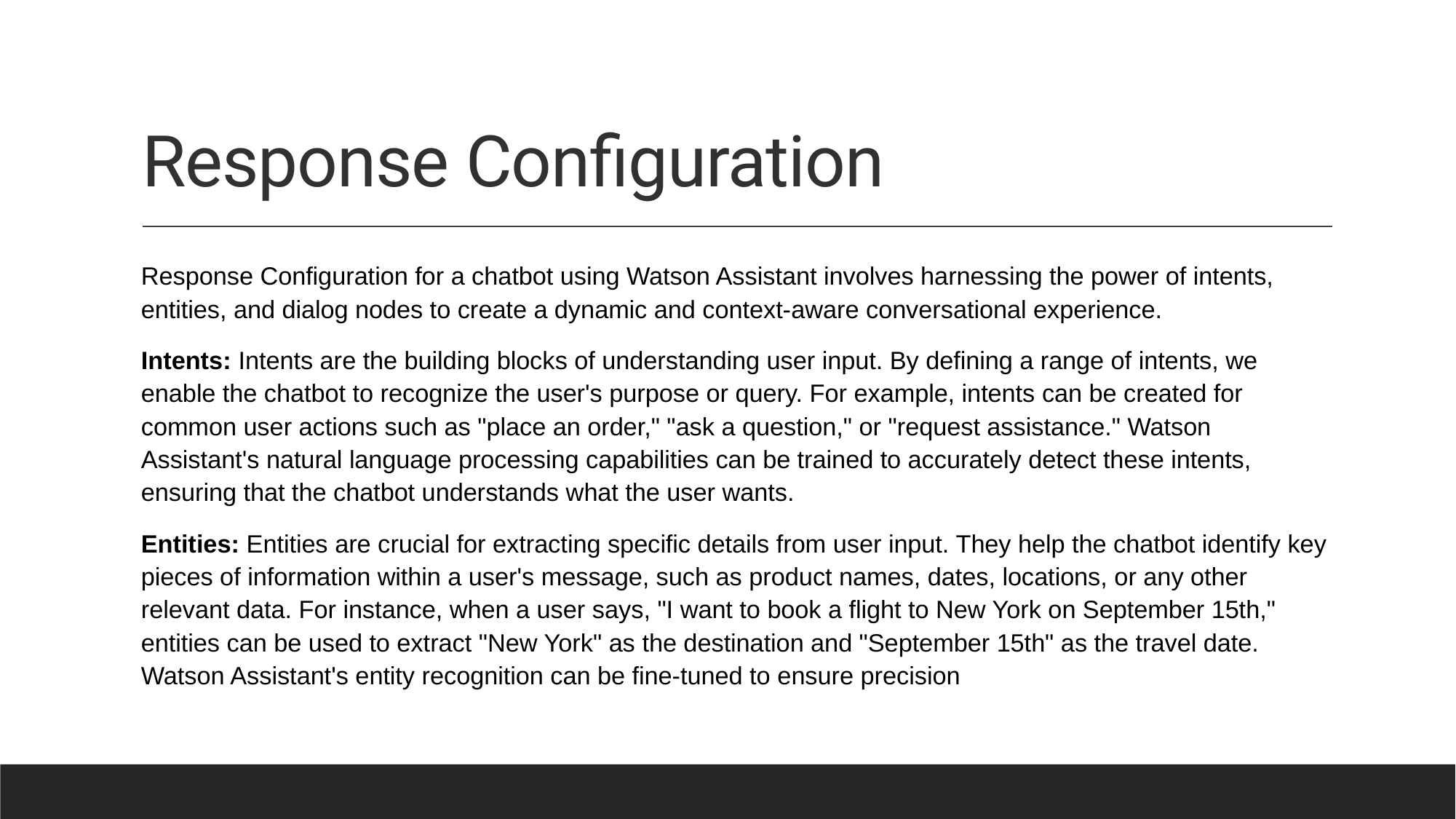

# Response Configuration
Response Configuration for a chatbot using Watson Assistant involves harnessing the power of intents, entities, and dialog nodes to create a dynamic and context-aware conversational experience.
Intents: Intents are the building blocks of understanding user input. By defining a range of intents, we enable the chatbot to recognize the user's purpose or query. For example, intents can be created for common user actions such as "place an order," "ask a question," or "request assistance." Watson Assistant's natural language processing capabilities can be trained to accurately detect these intents, ensuring that the chatbot understands what the user wants.
Entities: Entities are crucial for extracting specific details from user input. They help the chatbot identify key pieces of information within a user's message, such as product names, dates, locations, or any other relevant data. For instance, when a user says, "I want to book a flight to New York on September 15th," entities can be used to extract "New York" as the destination and "September 15th" as the travel date. Watson Assistant's entity recognition can be fine-tuned to ensure precision